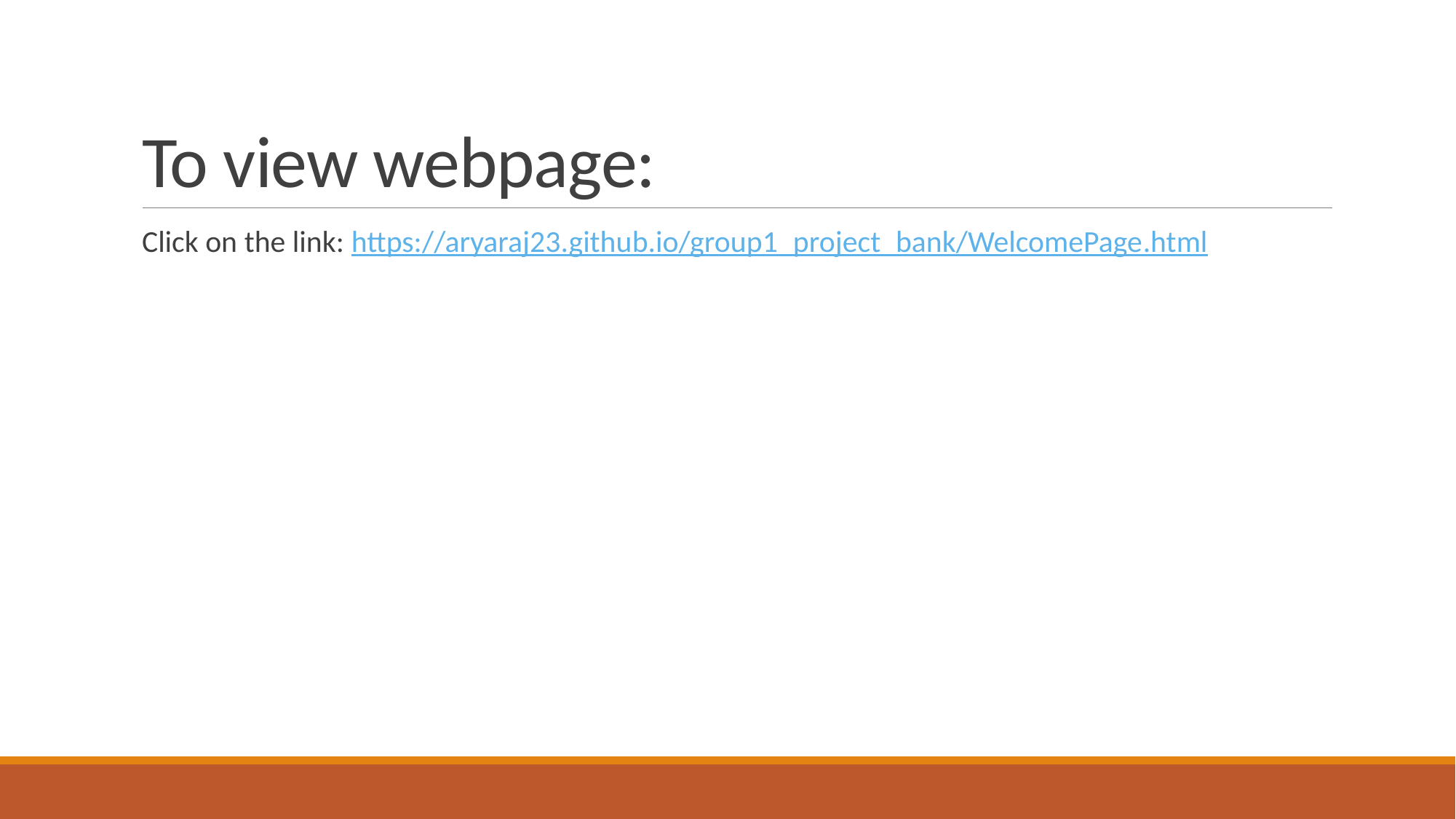

# To view webpage:
Click on the link: https://aryaraj23.github.io/group1_project_bank/WelcomePage.html